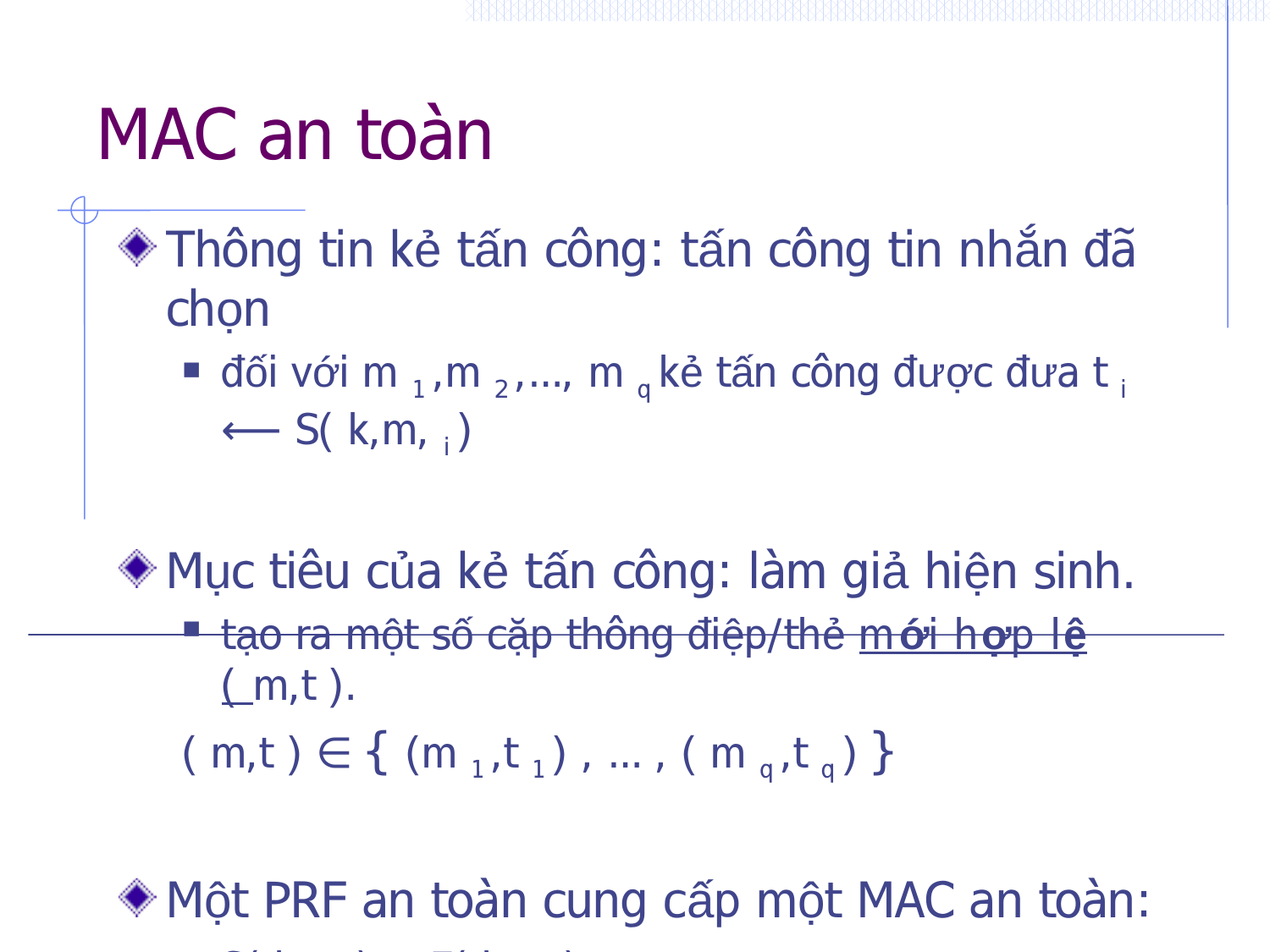

# MAC an toàn
Thông tin kẻ tấn công: tấn công tin nhắn đã chọn
đối với m 1 ,m 2 ,…, m q kẻ tấn công được đưa t i ⟵ S( k,m, i )

Mục tiêu của kẻ tấn công: làm giả hiện sinh.
tạo ra một số cặp thông điệp/thẻ mới hợp lệ ( m,t ).
( m,t ) ∈ { (m 1 ,t 1 ) , … , ( m q ,t q ) }

Một PRF an toàn cung cấp một MAC an toàn:
S( k,m ) = F( k,m )
V( k,m,t ): `có' nếu t = F( k,m ) và `không' nếu không.